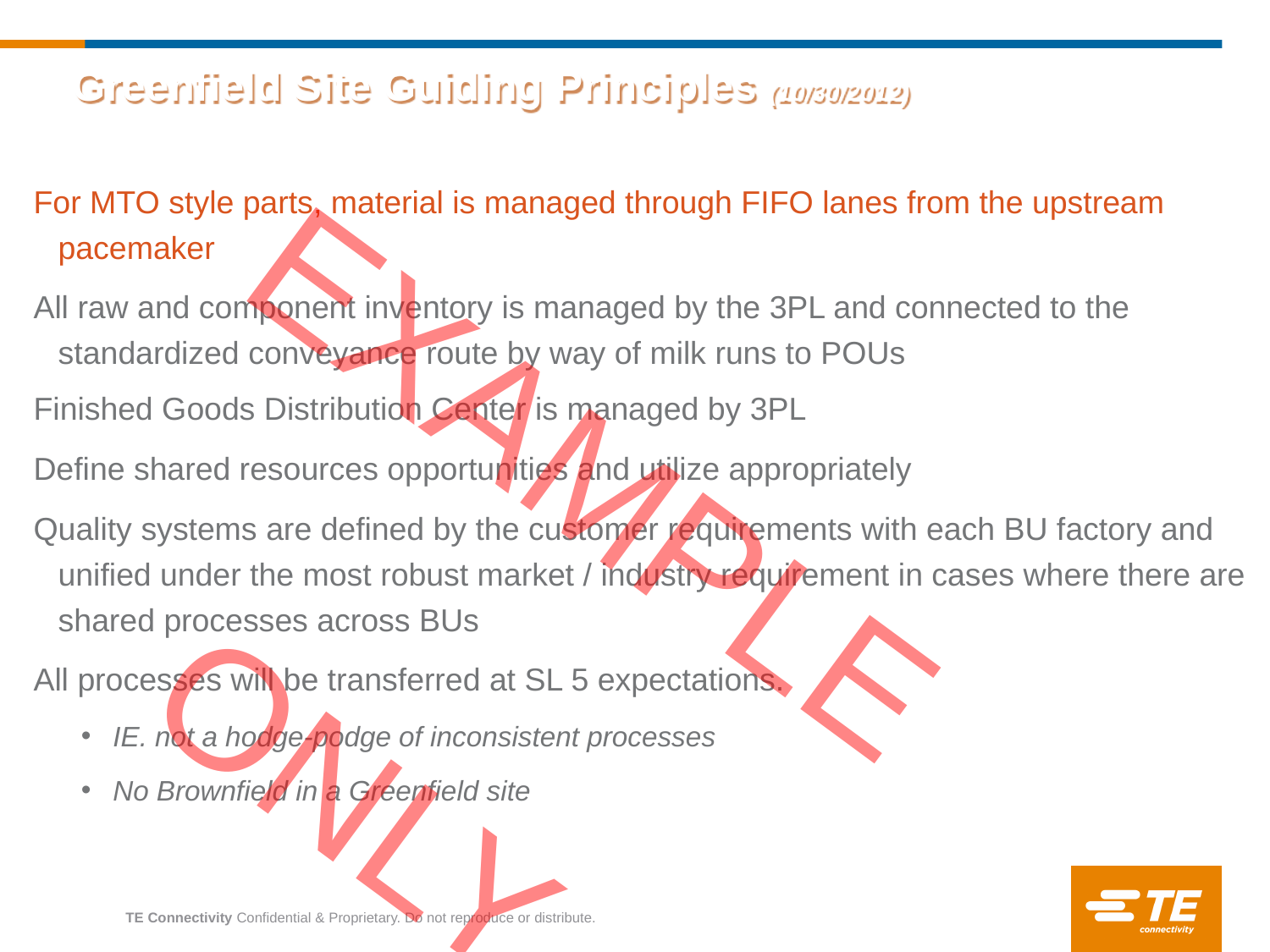

Greenfield Site Guiding Principles (10/30/2012)
For MTO style parts, material is managed through FIFO lanes from the upstream pacemaker
All raw and component inventory is managed by the 3PL and connected to the standardized conveyance route by way of milk runs to POUs
Finished Goods Distribution Center is managed by 3PL
Define shared resources opportunities and utilize appropriately
Quality systems are defined by the customer requirements with each BU factory and unified under the most robust market / industry requirement in cases where there are shared processes across BUs
All processes will be transferred at SL 5 expectations.
IE. not a hodge-podge of inconsistent processes
No Brownfield in a Greenfield site
EXAMPLE ONLY